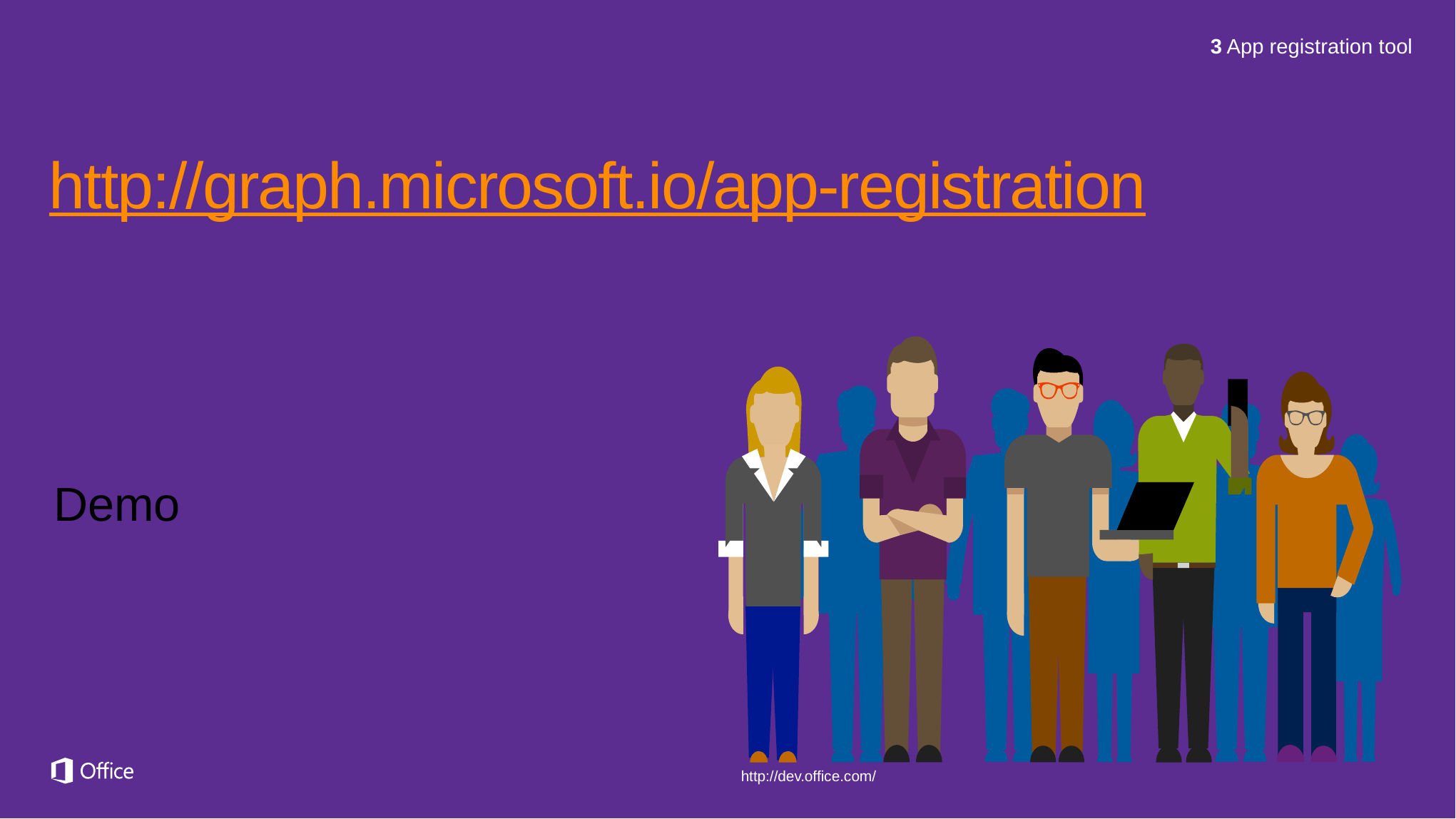

3 App registration tool

# http://graph.microsoft.io/app-registration

Demo